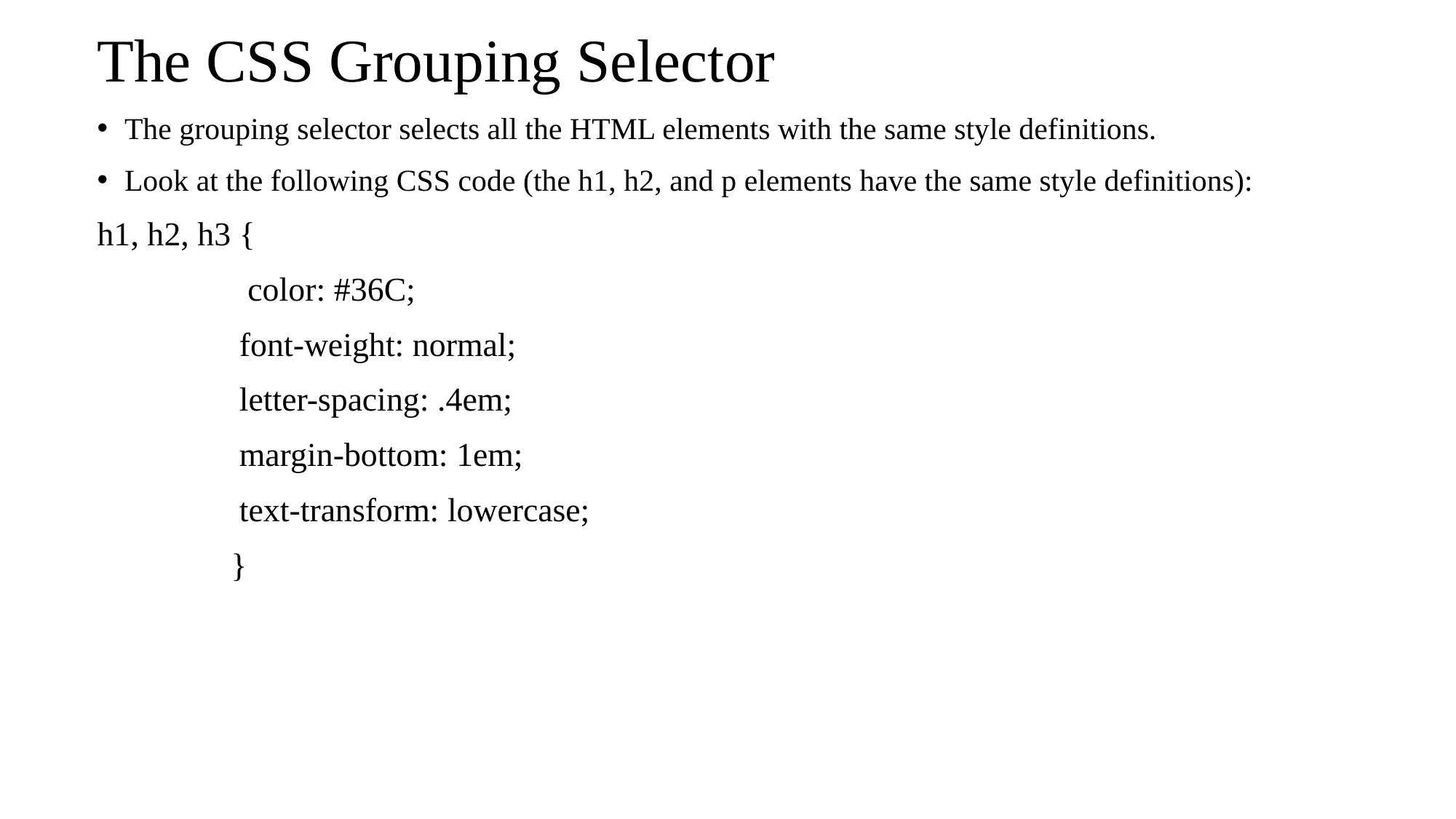

The CSS Grouping Selector
The grouping selector selects all the HTML elements with the same style definitions.
Look at the following CSS code (the h1, h2, and p elements have the same style definitions):
h1, h2, h3 {
                  color: #36C;
                 font-weight: normal;
                 letter-spacing: .4em;
                 margin-bottom: 1em;
                 text-transform: lowercase;
                }